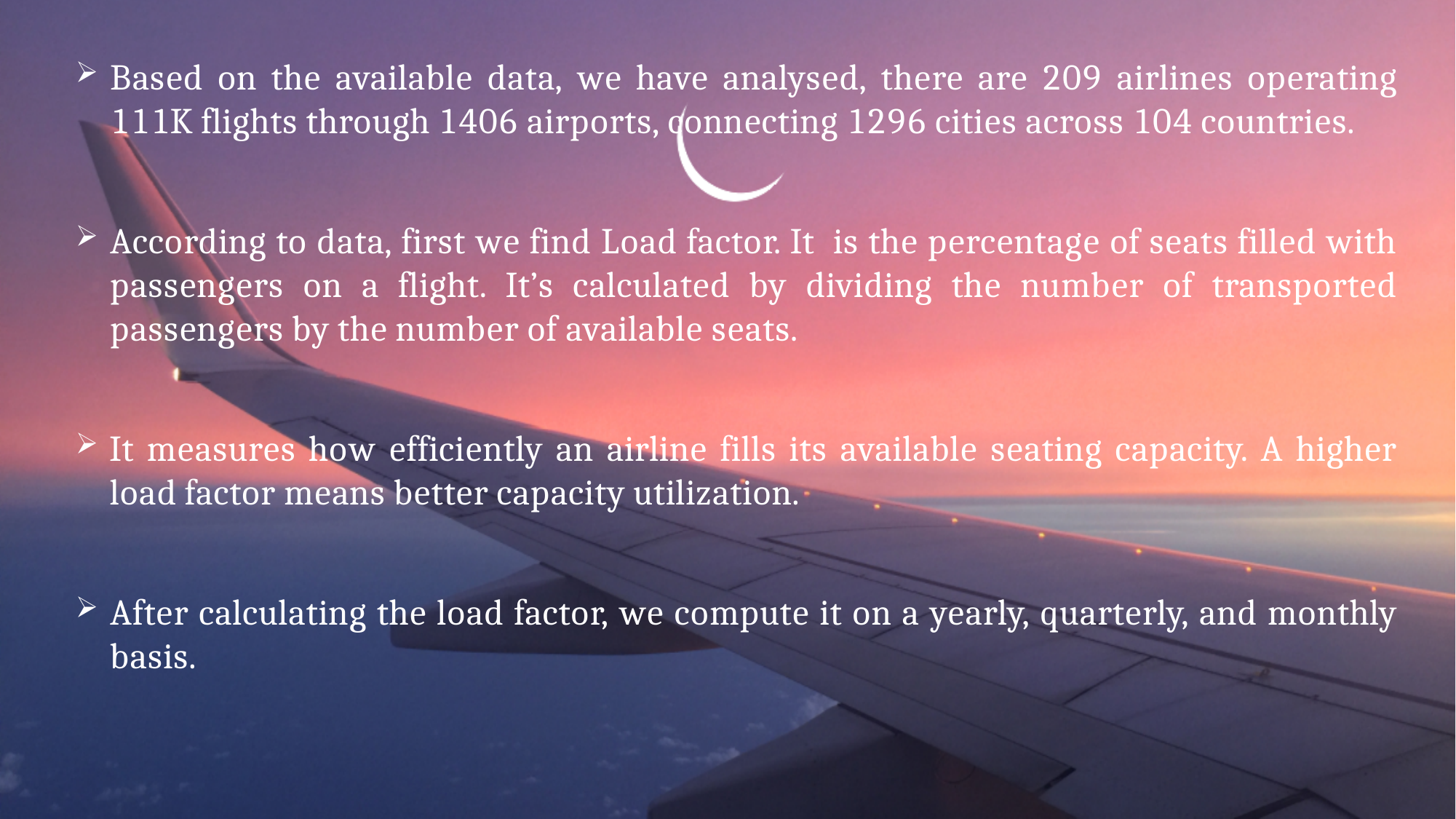

Based on the available data, we have analysed, there are 209 airlines operating 111K flights through 1406 airports, connecting 1296 cities across 104 countries.

According to data, first we find Load factor. It  is the percentage of seats filled with passengers on a flight. It’s calculated by dividing the number of transported passengers by the number of available seats.

It measures how efficiently an airline fills its available seating capacity. A higher load factor means better capacity utilization.

After calculating the load factor, we compute it on a yearly, quarterly, and monthly basis.